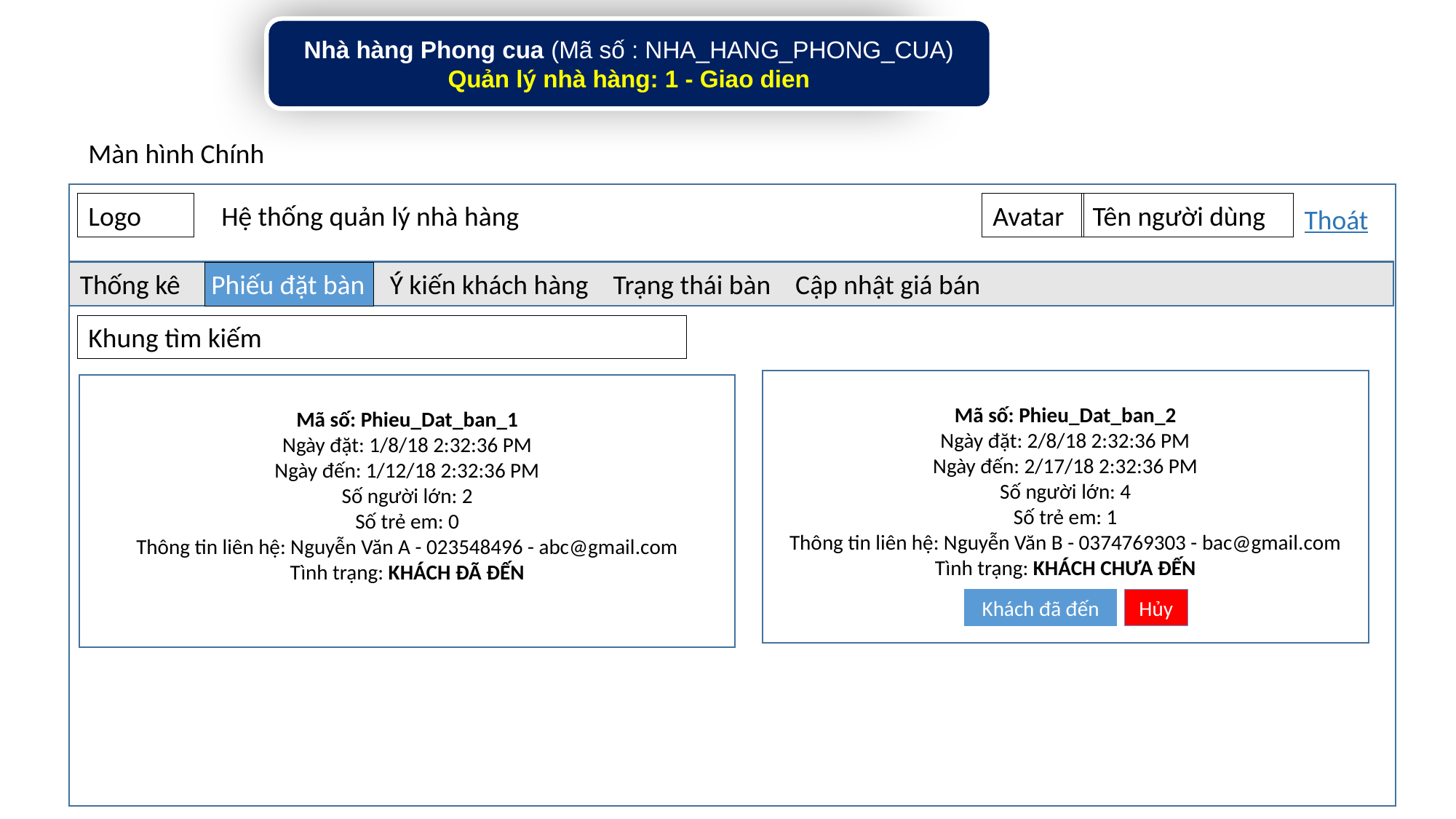

Nhà hàng Phong cua (Mã số : NHA_HANG_PHONG_CUA)
Quản lý nhà hàng: 1 - Giao dien
Màn hình Chính

Logo
Avatar
Tên người dùng
Hệ thống quản lý nhà hàng
Thoát

Thống kê     Phiếu đặt bàn    Ý kiến khách hàng    Trạng thái bàn    Cập nhật giá bán

Khung tìm kiếm

Mã số: Phieu_Dat_ban_2
Ngày đặt: 2/8/18 2:32:36 PM
Ngày đến: 2/17/18 2:32:36 PM
Số người lớn: 4
Số trẻ em: 1
Thông tin liên hệ: Nguyễn Văn B - 0374769303 - bac@gmail.com
Tình trạng: KHÁCH CHƯA ĐẾN

Mã số: Phieu_Dat_ban_1
Ngày đặt: 1/8/18 2:32:36 PM
Ngày đến: 1/12/18 2:32:36 PM
Số người lớn: 2
Số trẻ em: 0
Thông tin liên hệ: Nguyễn Văn A - 023548496 - abc@gmail.com
Tình trạng: KHÁCH ĐÃ ĐẾN
Khách đã đến
Hủy